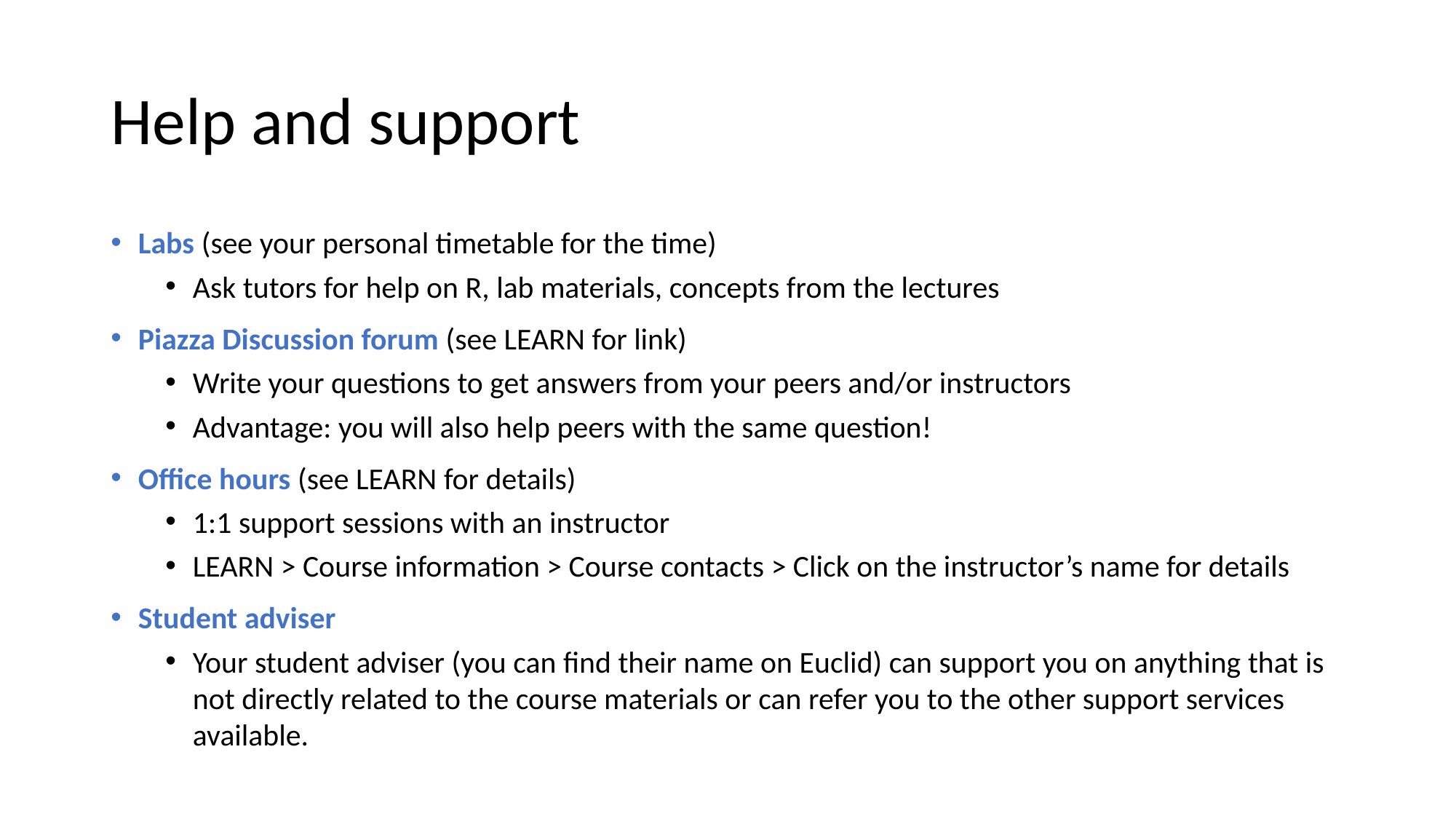

# Help and support
Labs (see your personal timetable for the time)
Ask tutors for help on R, lab materials, concepts from the lectures
Piazza Discussion forum (see LEARN for link)
Write your questions to get answers from your peers and/or instructors
Advantage: you will also help peers with the same question!
Office hours (see LEARN for details)
1:1 support sessions with an instructor
LEARN > Course information > Course contacts > Click on the instructor’s name for details
Student adviser
Your student adviser (you can find their name on Euclid) can support you on anything that is not directly related to the course materials or can refer you to the other support services available.